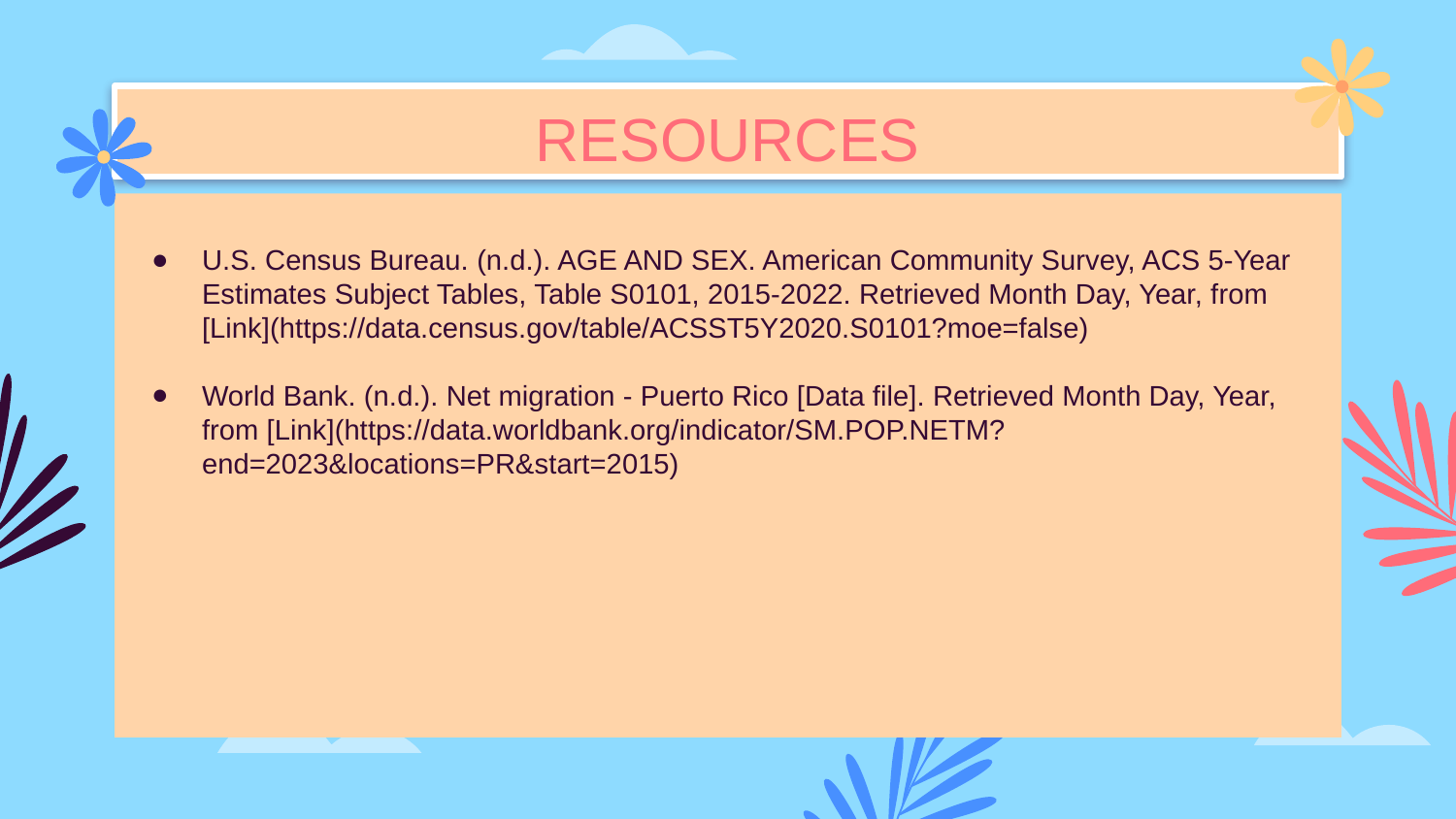

# RESOURCES

U.S. Census Bureau. (n.d.). AGE AND SEX. American Community Survey, ACS 5-Year Estimates Subject Tables, Table S0101, 2015-2022. Retrieved Month Day, Year, from [Link](https://data.census.gov/table/ACSST5Y2020.S0101?moe=false)

World Bank. (n.d.). Net migration - Puerto Rico [Data file]. Retrieved Month Day, Year, from [Link](https://data.worldbank.org/indicator/SM.POP.NETM?end=2023&locations=PR&start=2015)